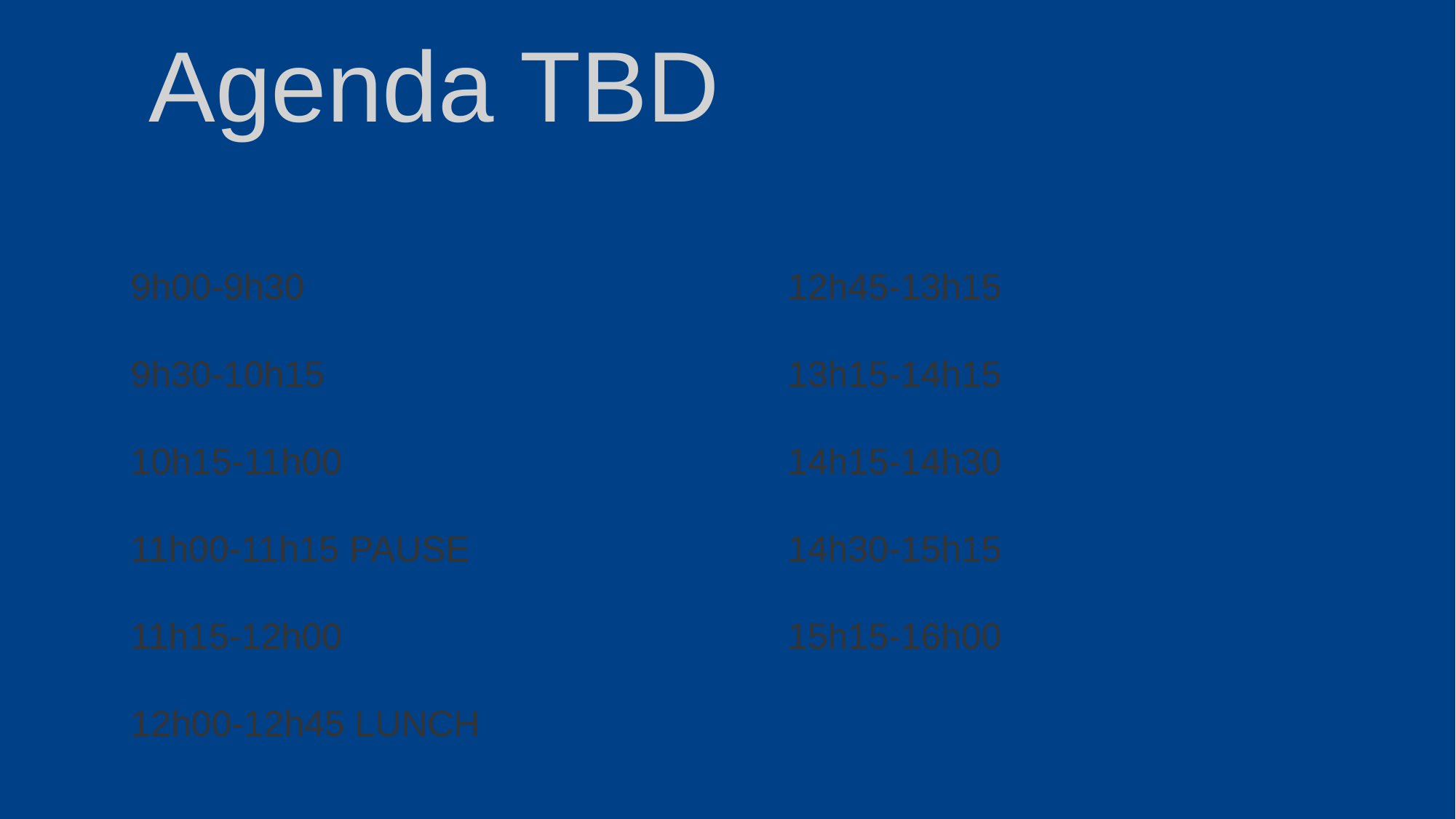

Agenda TBD
9h00-9h30

9h30-10h15
10h15-11h00
11h00-11h15 PAUSE
11h15-12h00

12h00-12h45 LUNCH
12h45-13h15
13h15-14h15
14h15-14h30
14h30-15h15
15h15-16h00